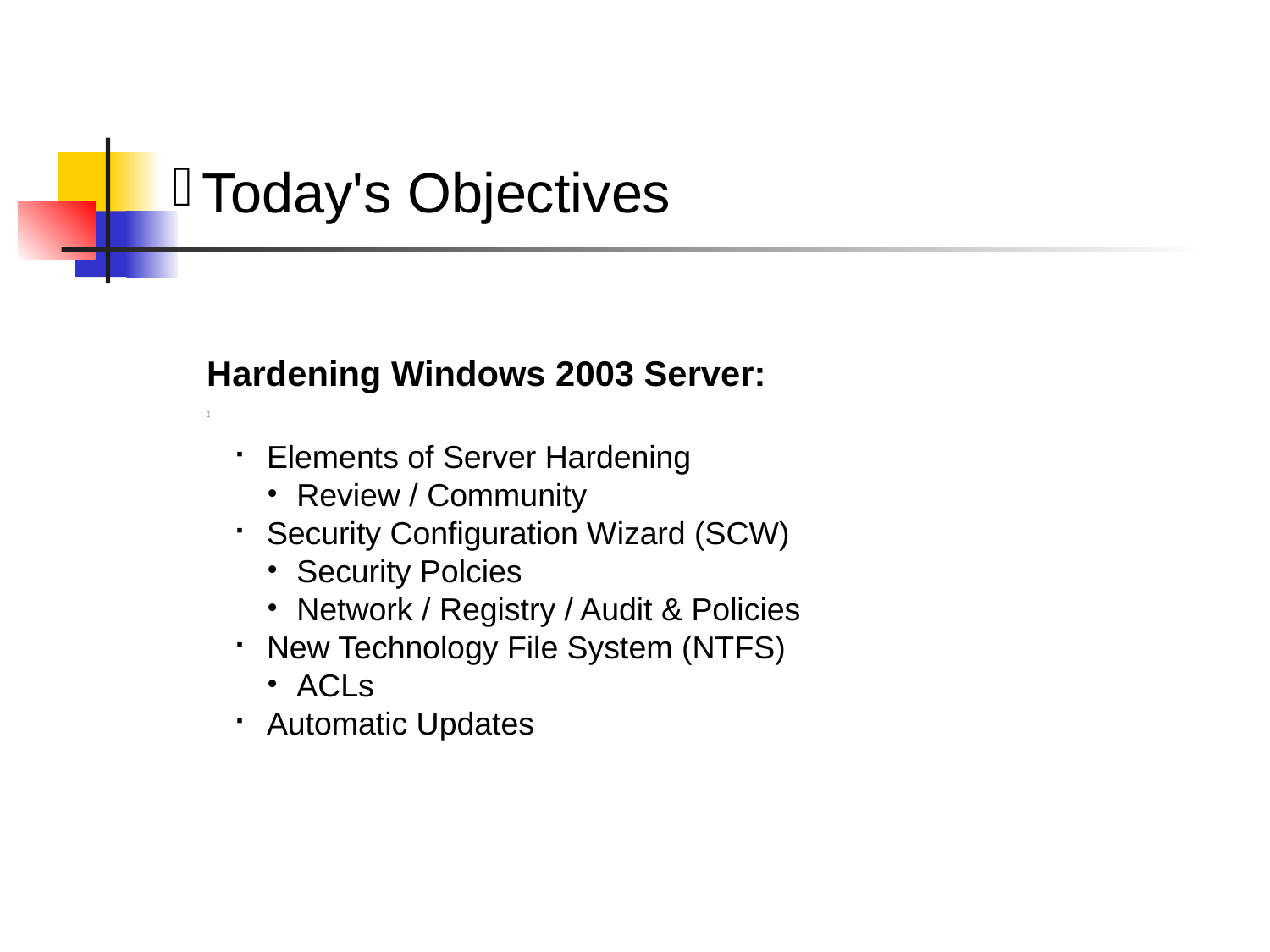

Today's Objectives

Hardening Windows 2003 Server:

Elements of Server Hardening
Review / Community
Security Configuration Wizard (SCW)
Security Polcies
Network / Registry / Audit & Policies
New Technology File System (NTFS)
ACLs
Automatic Updates